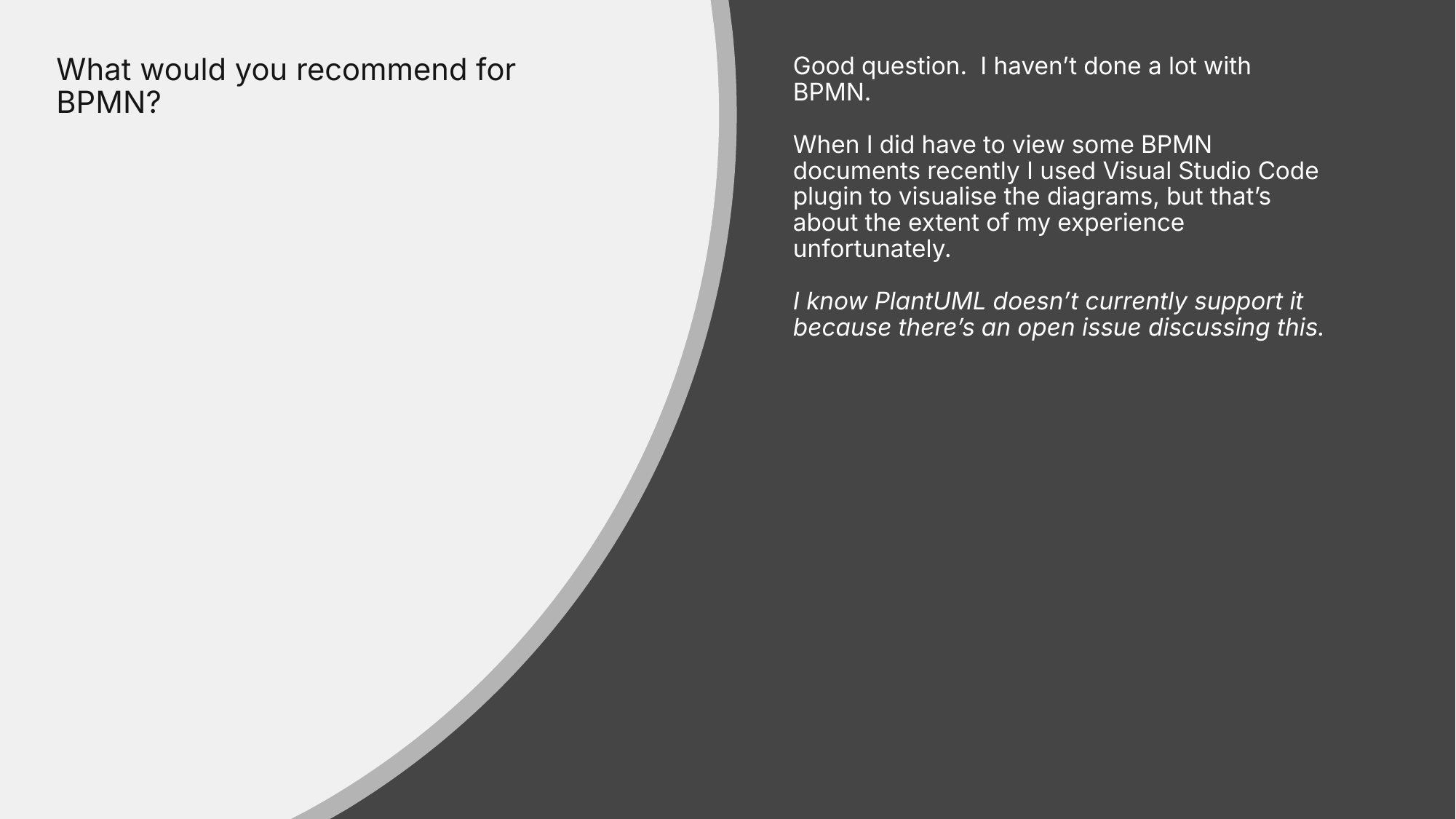

Good question.  I haven’t done a lot with BPMN.

When I did have to view some BPMN documents recently I used Visual Studio Code plugin to visualise the diagrams, but that’s about the extent of my experience unfortunately.

I know PlantUML doesn’t currently support it because there’s an open issue discussing this.
# What would you recommend for BPMN?